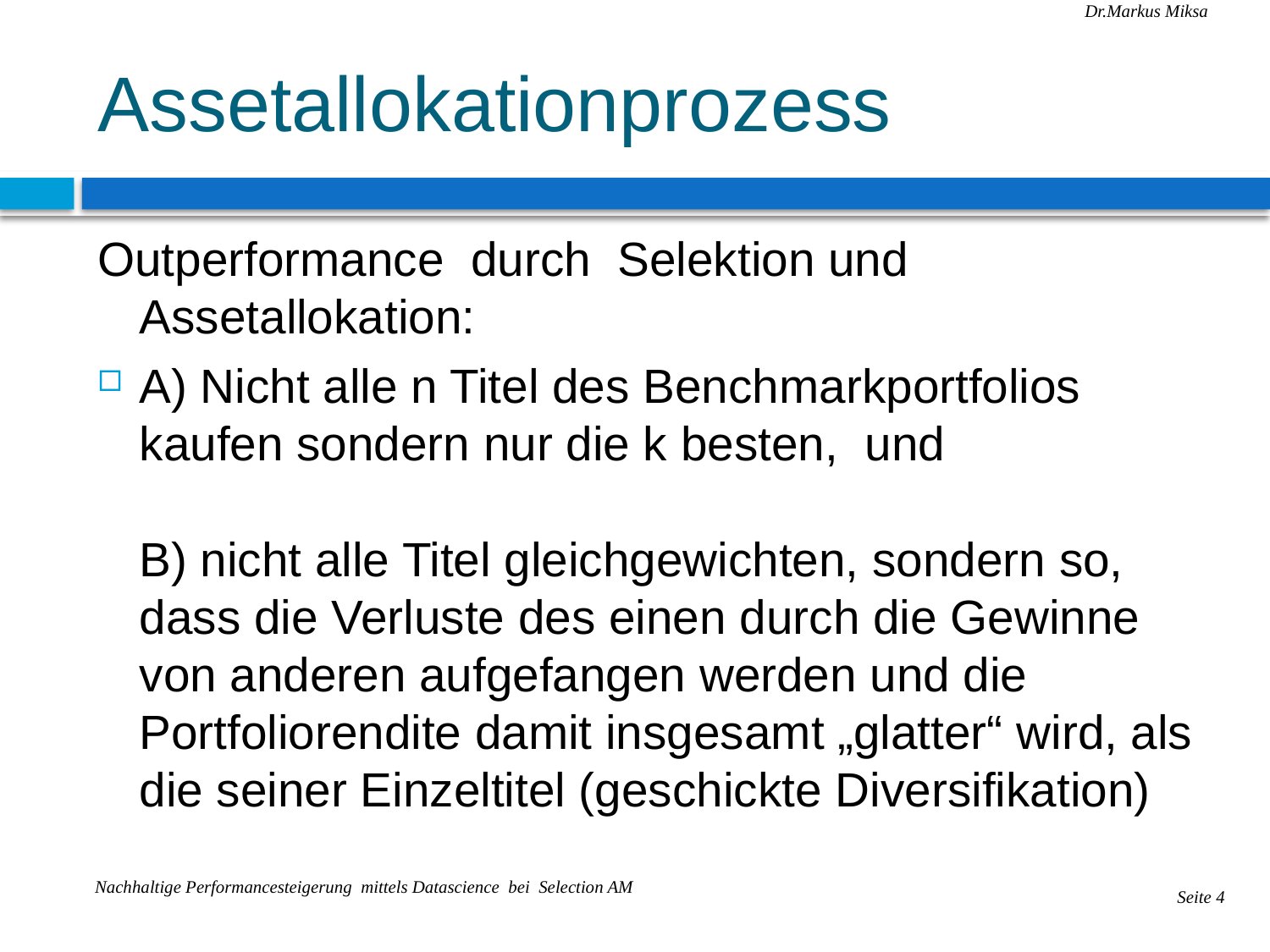

# Assetallokationprozess
Outperformance  durch  Selektion und Assetallokation:
A) Nicht alle n Titel des Benchmarkportfolios kaufen sondern nur die k besten,  und
B) nicht alle Titel gleichgewichten, sondern so, dass die Verluste des einen durch die Gewinne von anderen aufgefangen werden und die Portfoliorendite damit insgesamt „glatter“ wird, als die seiner Einzeltitel (geschickte Diversifikation)